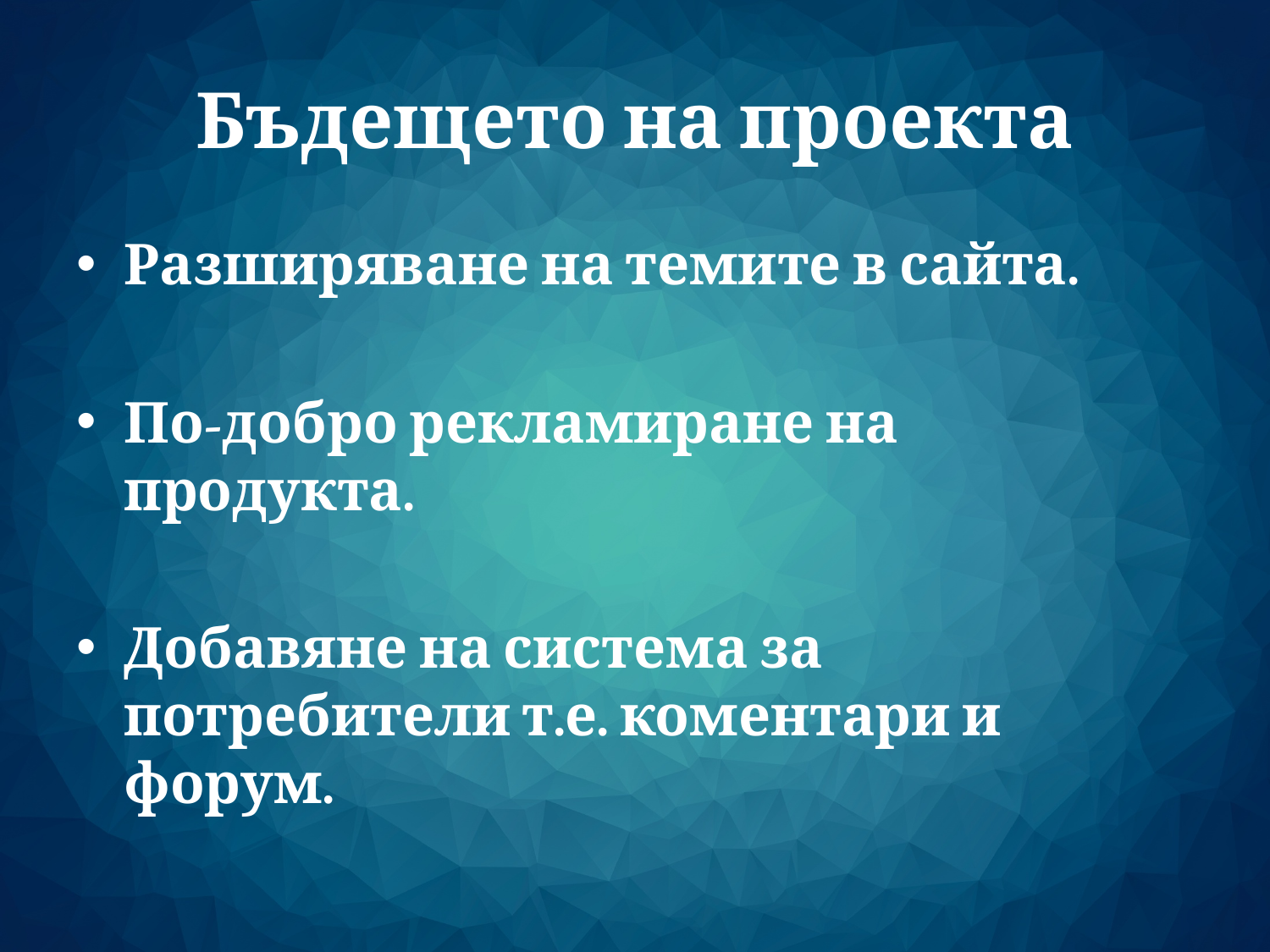

# Бъдещето на проекта
Разширяване на темите в сайта.

По-добро рекламиране на продукта.

Добавяне на система за потребители т.е. коментари и форум.